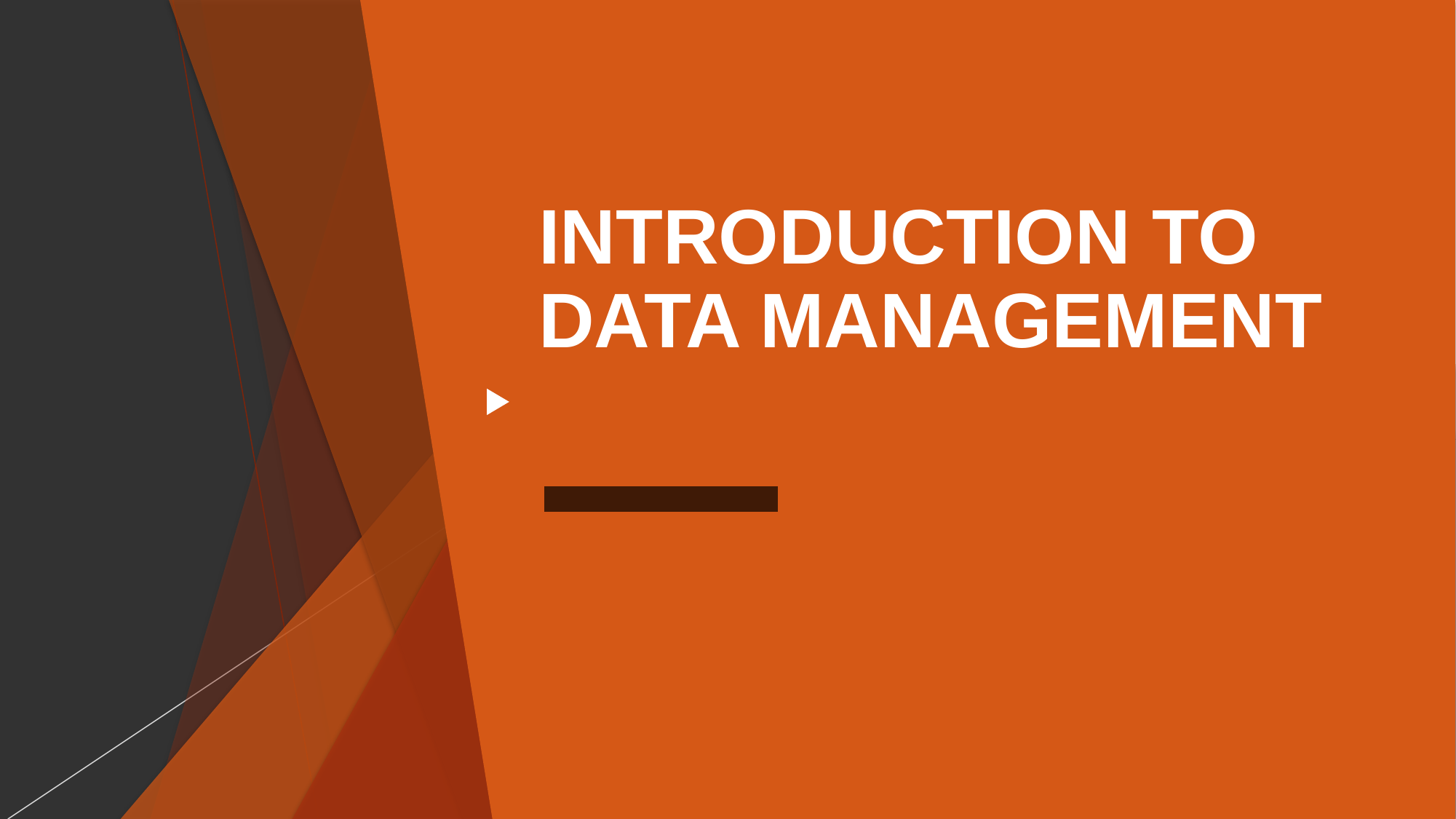

# INTRODUCTION TO DATA MANAGEMENT

END TERM PROJECT